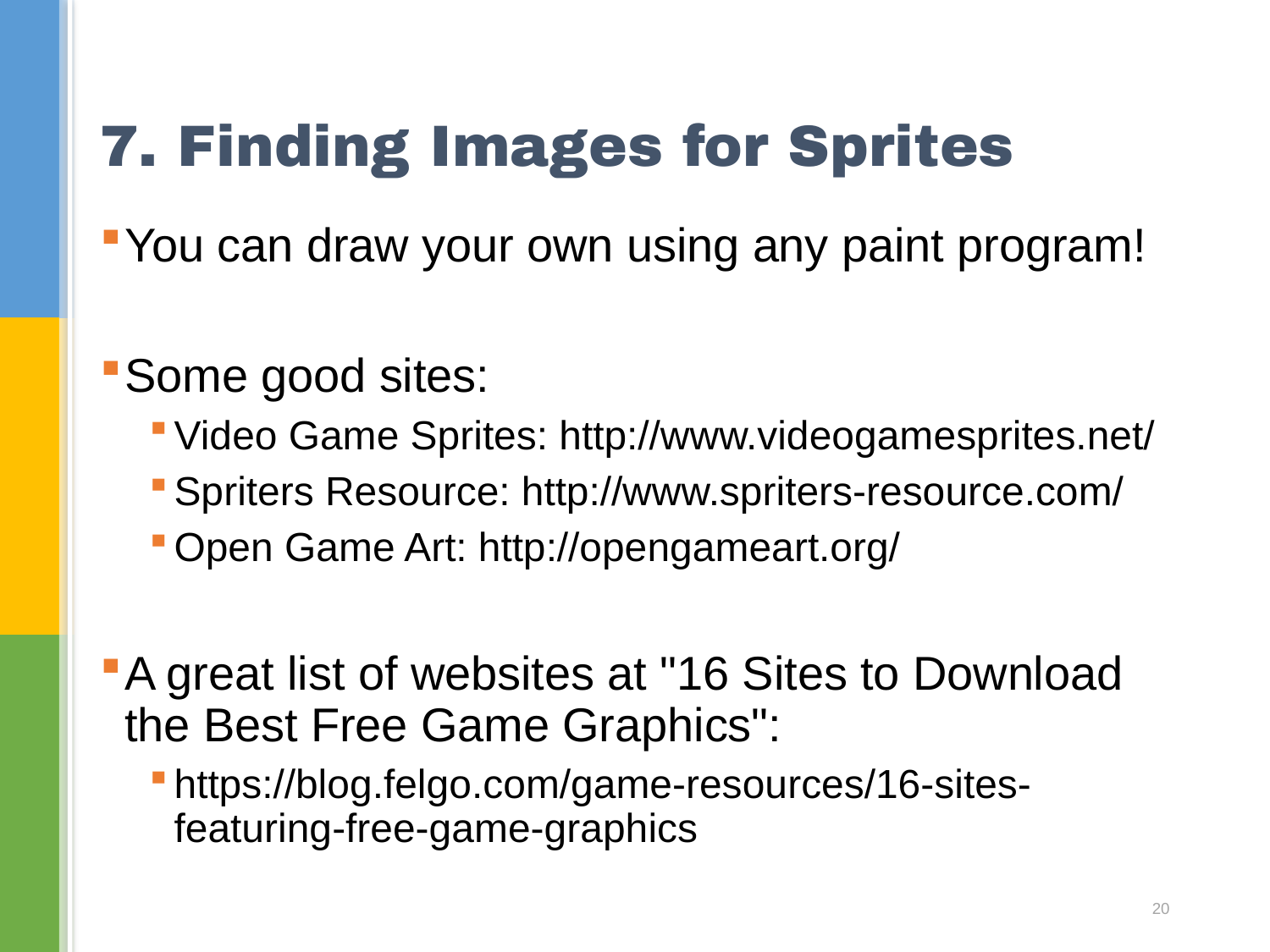

# 7. Finding Images for Sprites
You can draw your own using any paint program!

Some good sites:
Video Game Sprites: http://www.videogamesprites.net/
Spriters Resource: http://www.spriters-resource.com/
Open Game Art: http://opengameart.org/

A great list of websites at "16 Sites to Download the Best Free Game Graphics":
https://blog.felgo.com/game-resources/16-sites-featuring-free-game-graphics
20